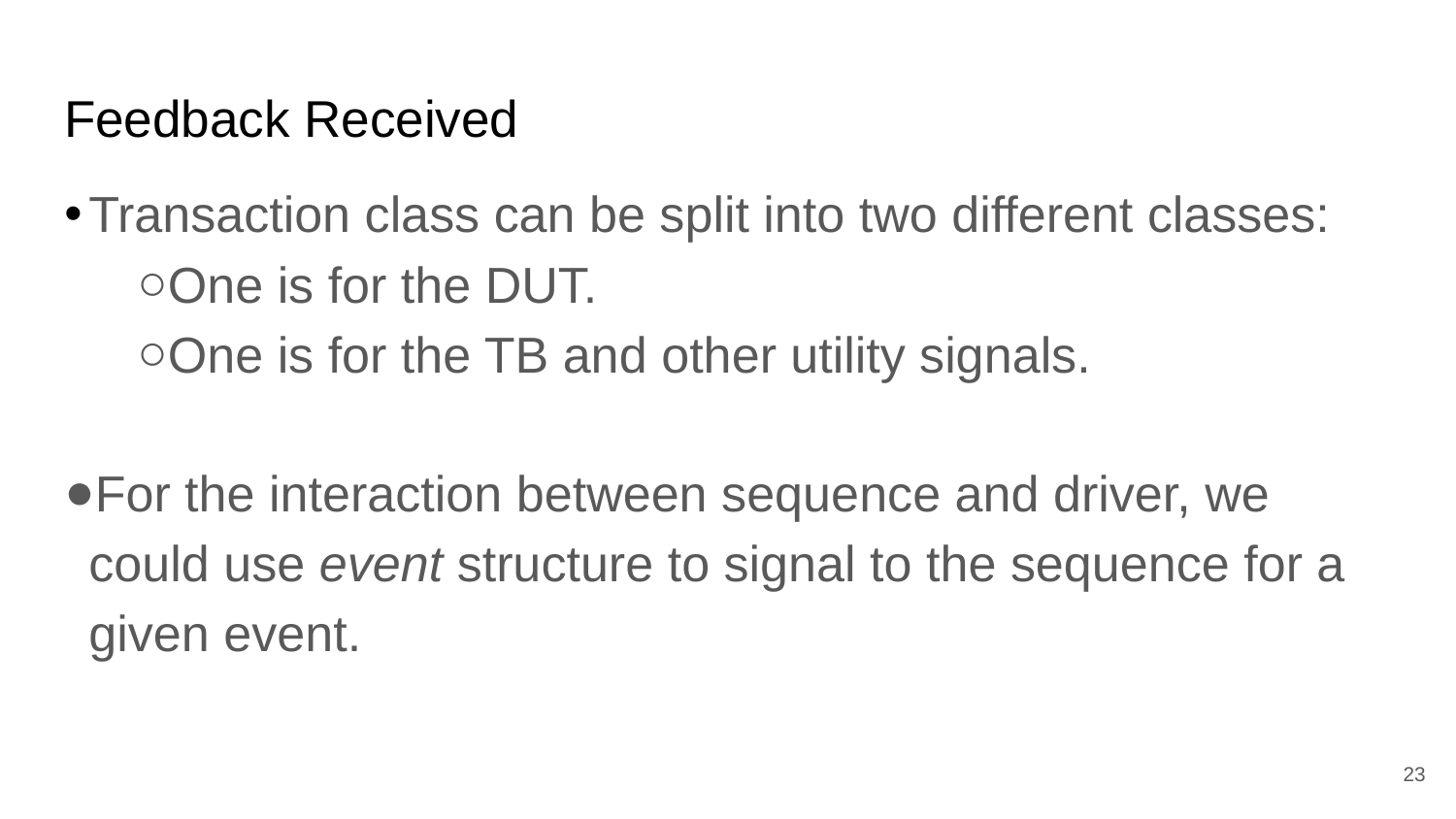

# Feedback Received
Transaction class can be split into two different classes:
One is for the DUT.
One is for the TB and other utility signals.
For the interaction between sequence and driver, we could use event structure to signal to the sequence for a given event.

23